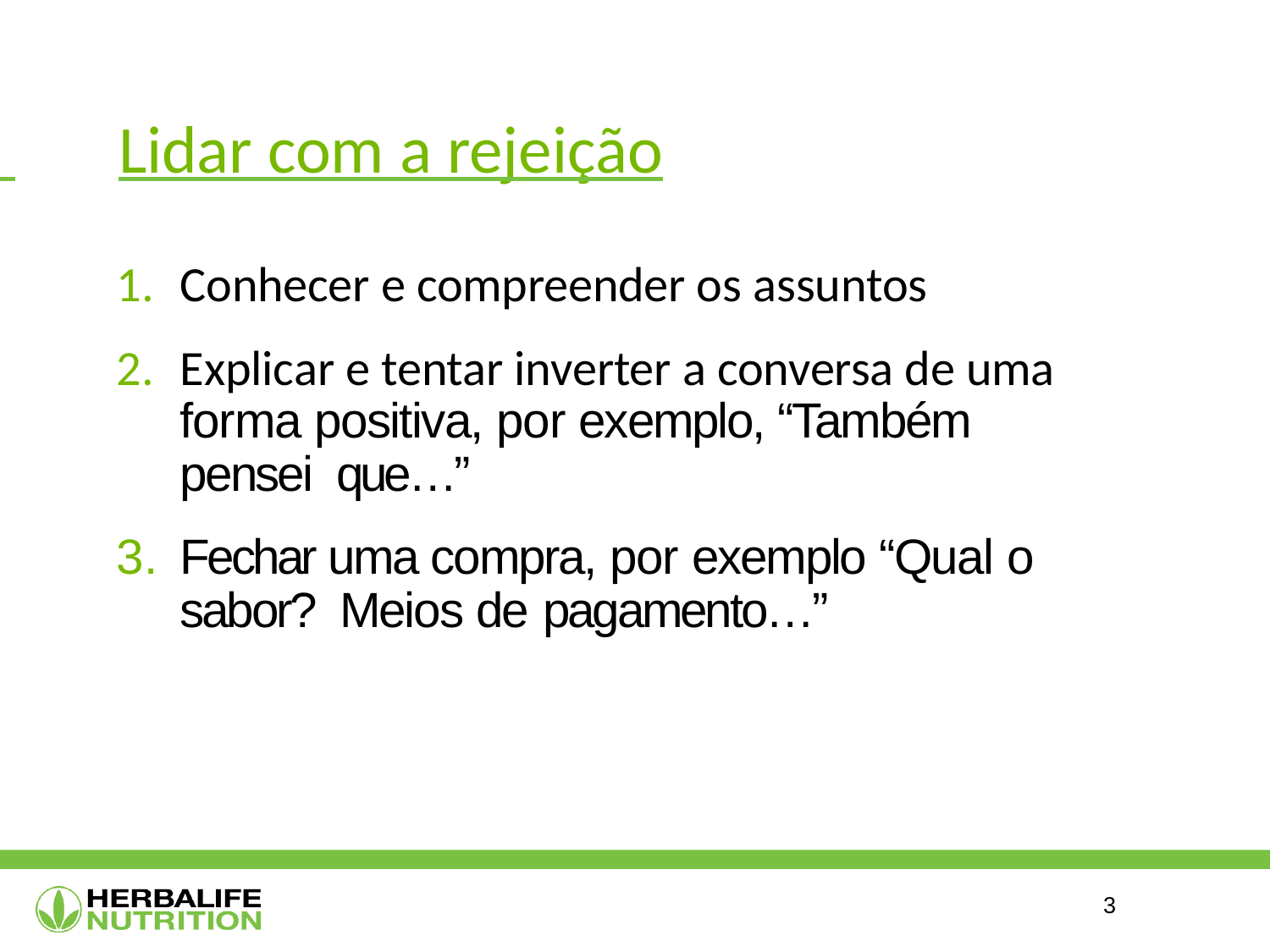

# Lidar com a rejeição
Conhecer e compreender os assuntos
Explicar e tentar inverter a conversa de uma  forma positiva, por exemplo, “Também pensei  que…”
Fechar uma compra, por exemplo “Qual o sabor?  Meios de pagamento…”

3